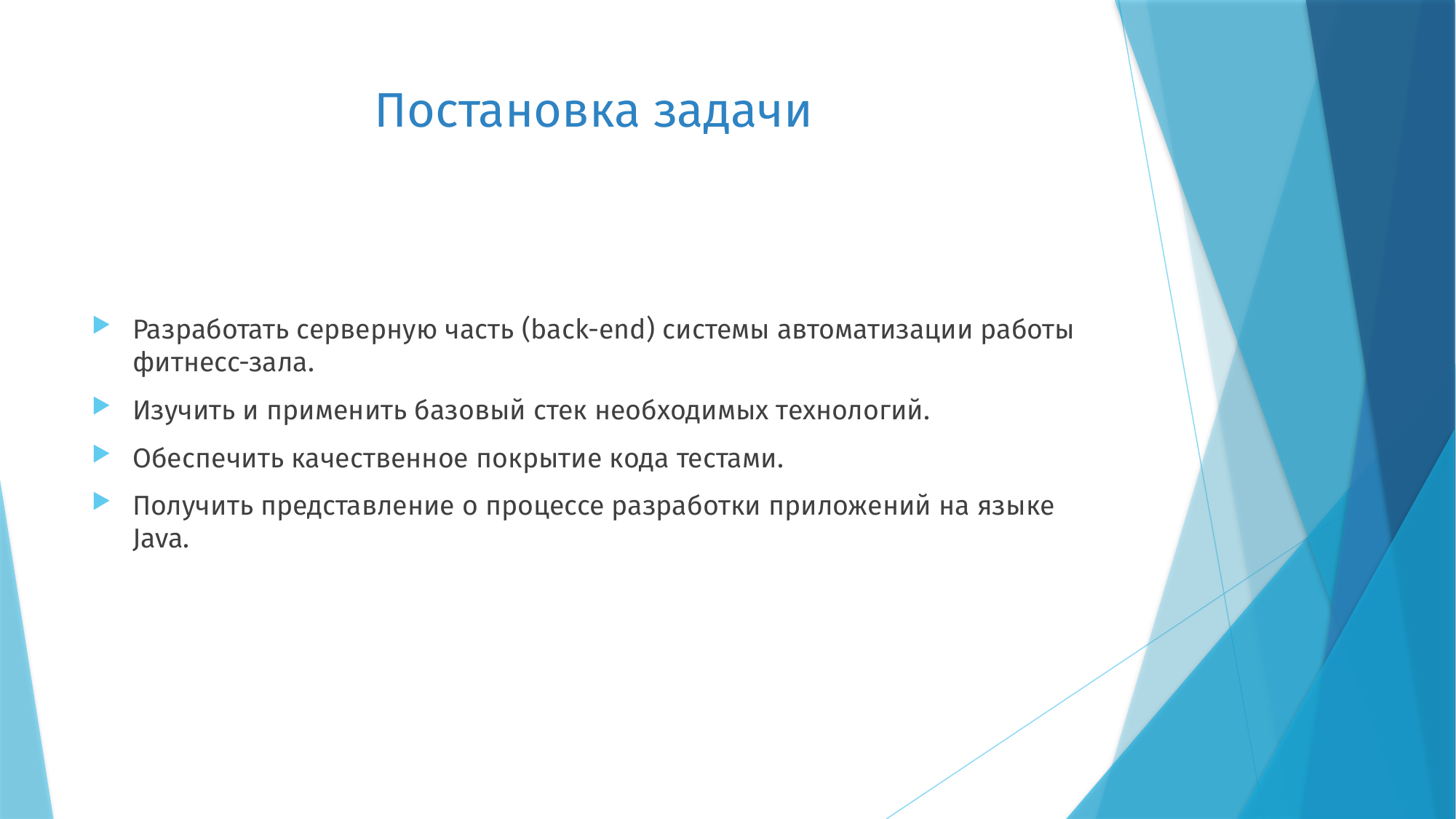

# Постановка задачи

Разработать серверную часть (back-end) системы автоматизации работы фитнесс-зала.
Изучить и применить базовый стек необходимых технологий.
Обеспечить качественное покрытие кода тестами.
Получить представление о процессе разработки приложений на языке Java.